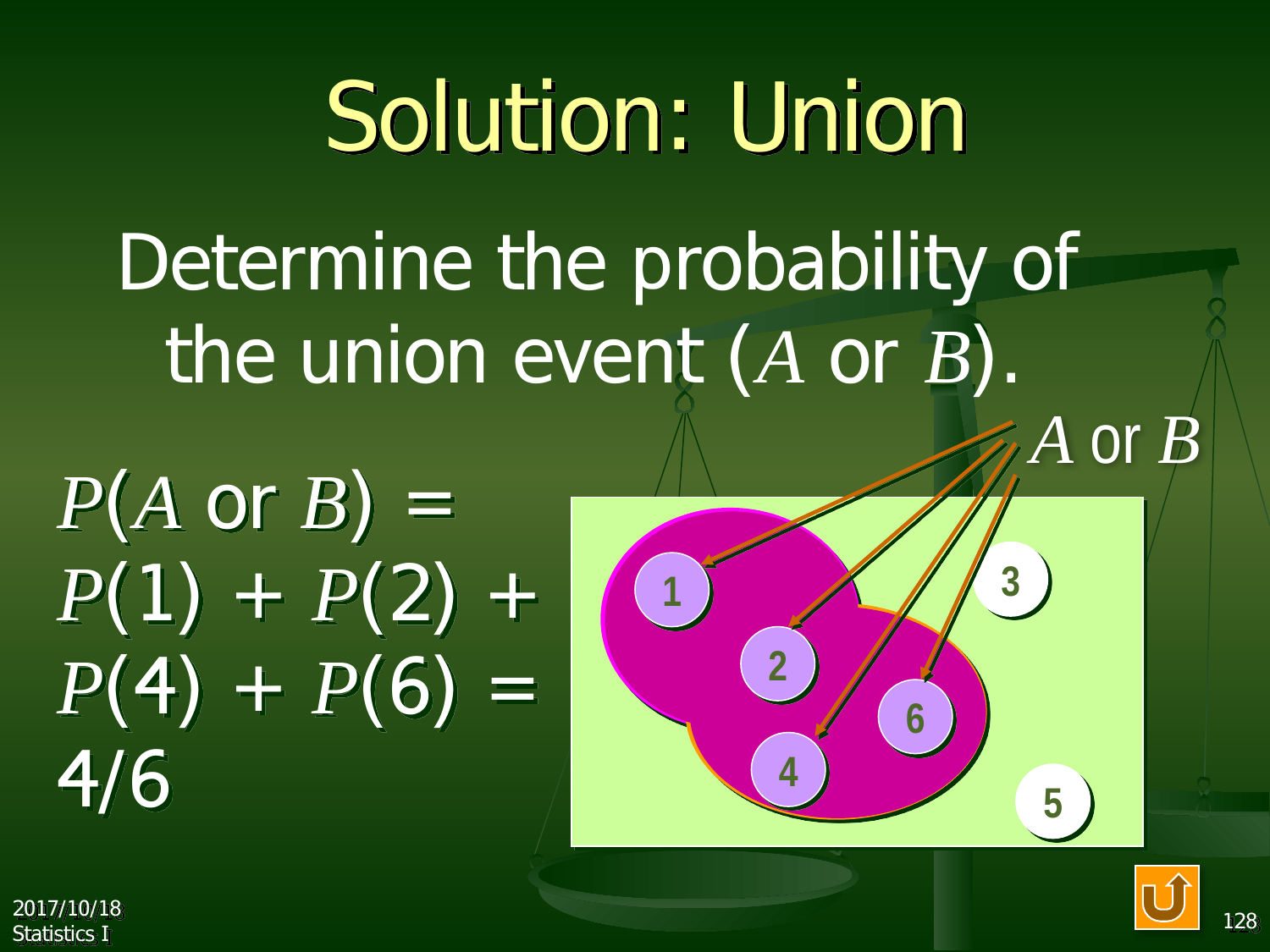

# Solution: Union
Determine the probability of the union event (A or B).
A or B

P(A or B) =
P(1) + P(2) +
P(4) + P(6) = 4/6

3
1
1
1
2
6
4
A

2
2
2
B
6
6
4
4
5

2017/10/18
Statistics I
128